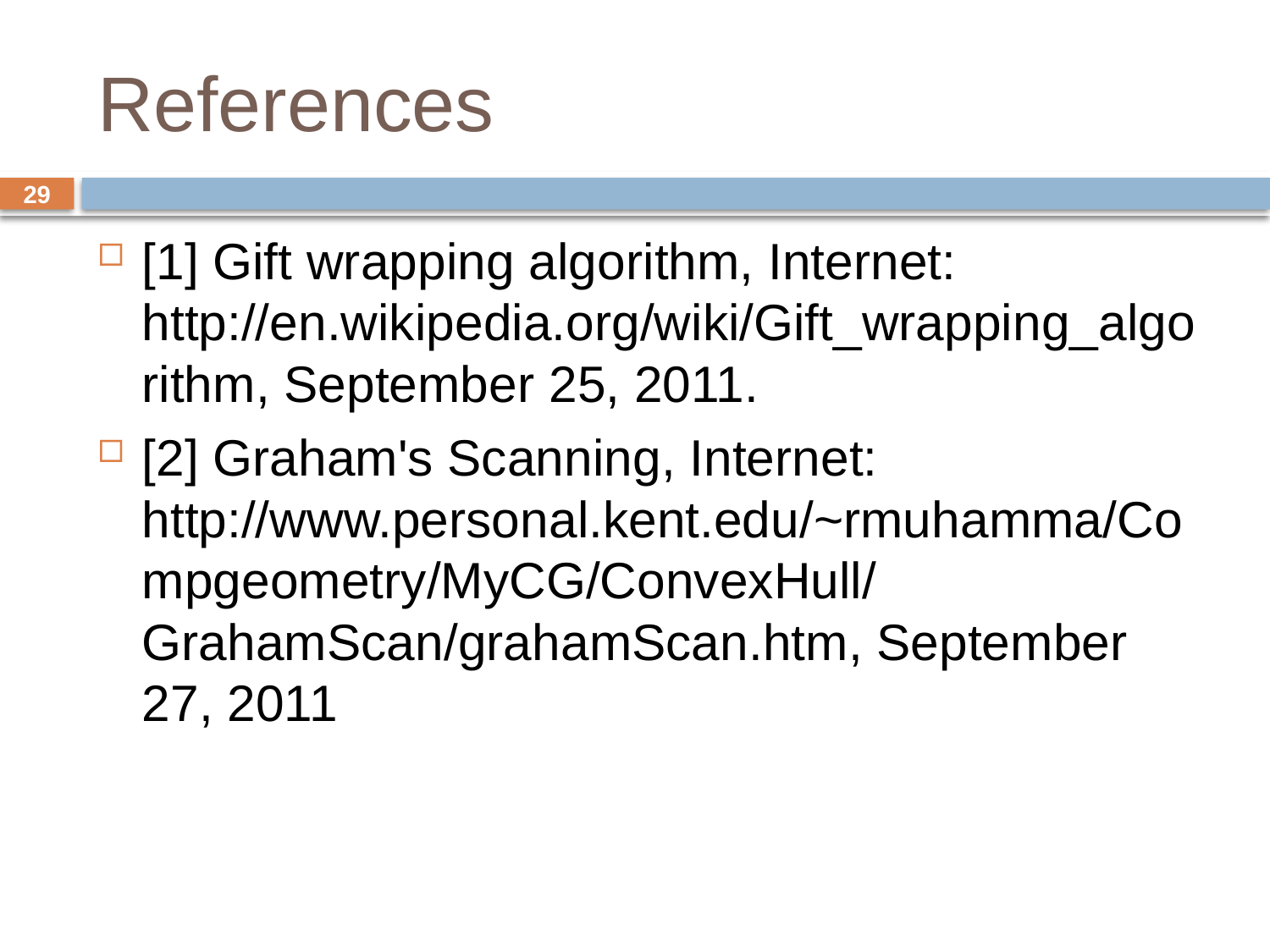

# References
29
[1] Gift wrapping algorithm, Internet: http://en.wikipedia.org/wiki/Gift_wrapping_algorithm, September 25, 2011.
[2] Graham's Scanning, Internet:  http://www.personal.kent.edu/~rmuhamma/Compgeometry/MyCG/ConvexHull/GrahamScan/grahamScan.htm, September 27, 2011